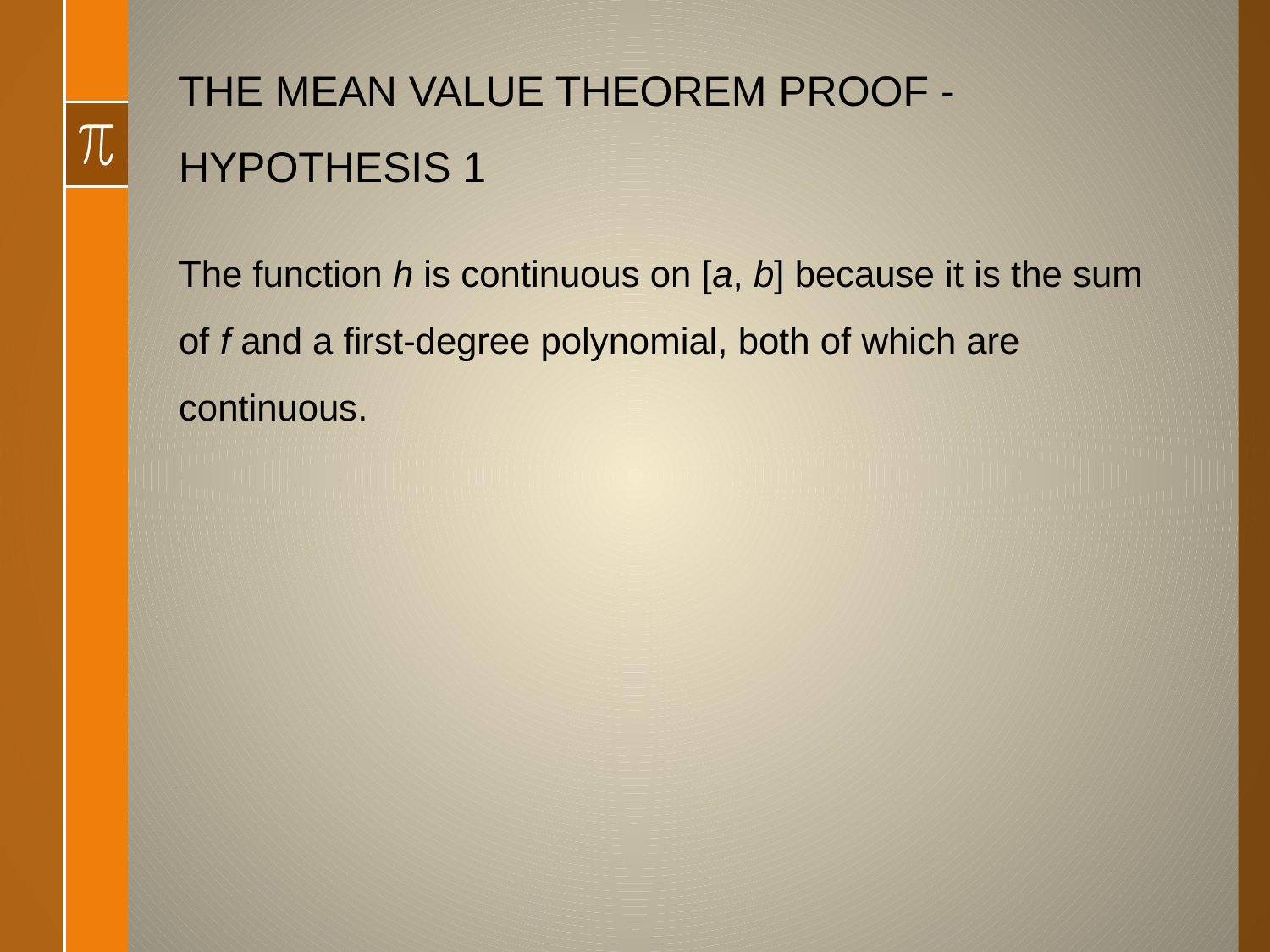

# THE MEAN VALUE THEOREM PROOF -HYPOTHESIS 1
The function h is continuous on [a, b] because it is the sum of f and a first-degree polynomial, both of which are continuous.